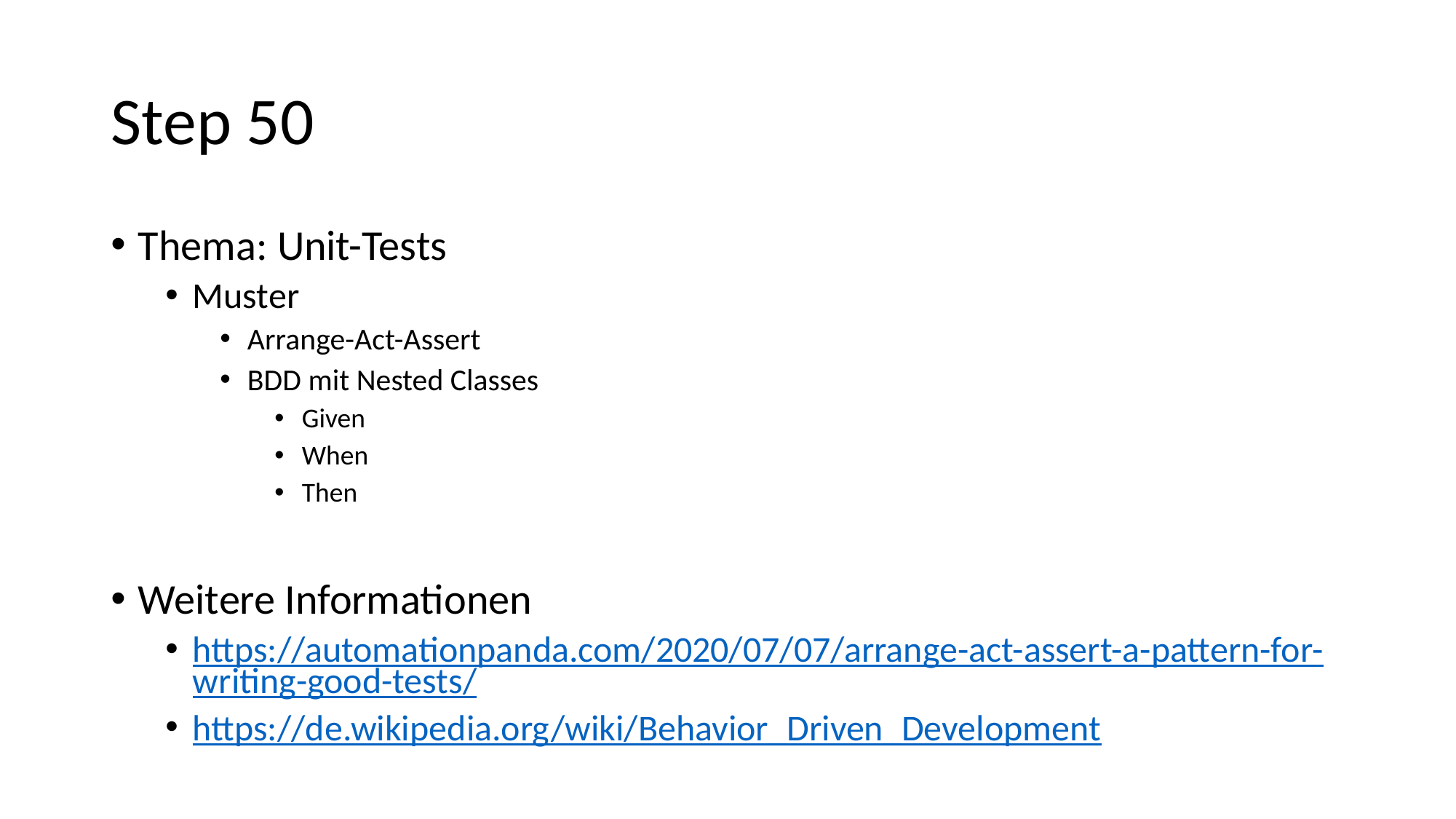

# Step 50
Thema: Unit-Tests
Muster
Arrange-Act-Assert
BDD mit Nested Classes
Given
When
Then

Weitere Informationen
https://automationpanda.com/2020/07/07/arrange-act-assert-a-pattern-for-writing-good-tests/
https://de.wikipedia.org/wiki/Behavior_Driven_Development